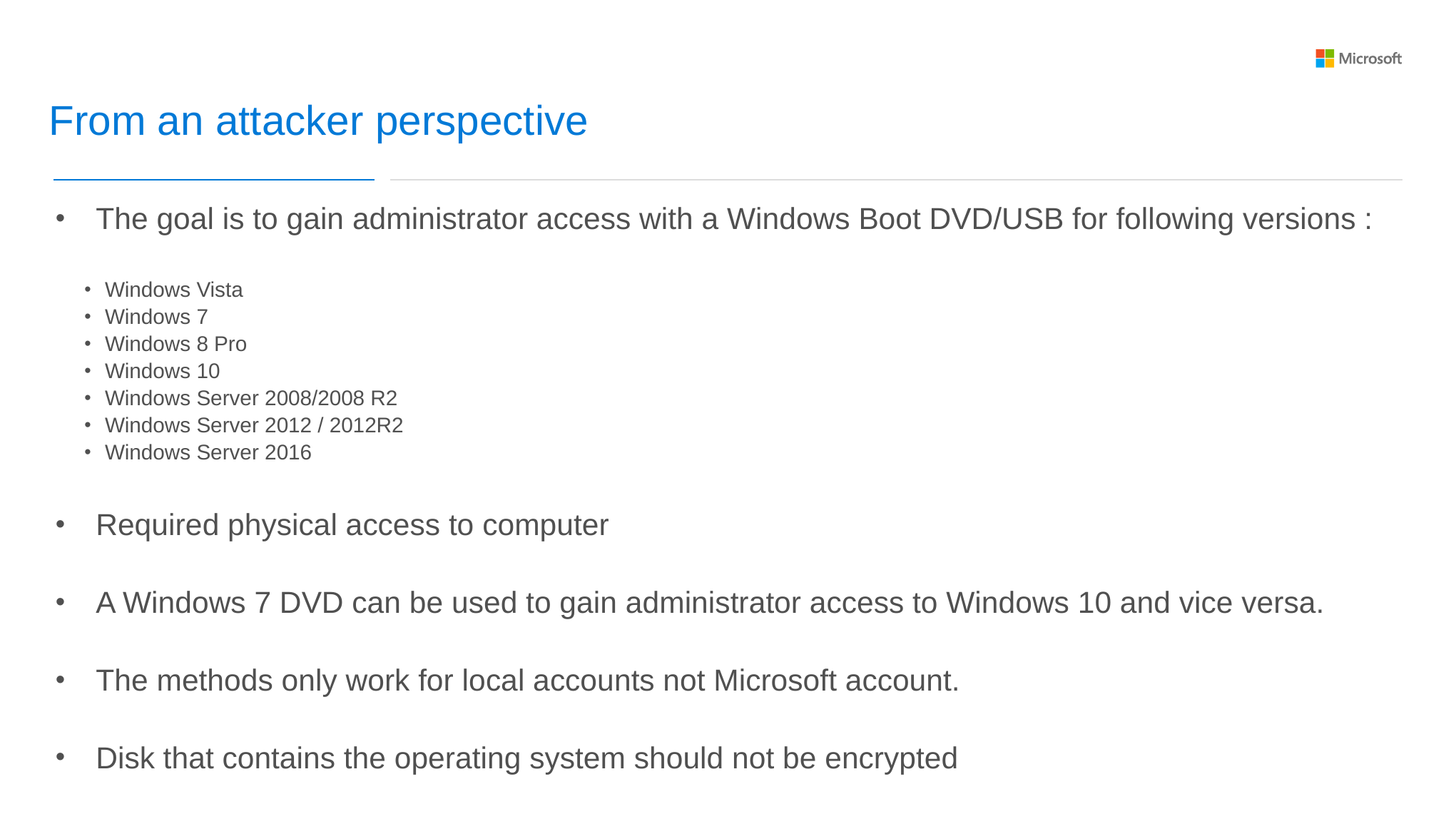

From an attacker perspective
The goal is to gain administrator access with a Windows Boot DVD/USB for following versions :

Windows Vista
Windows 7
Windows 8 Pro
Windows 10
Windows Server 2008/2008 R2
Windows Server 2012 / 2012R2
Windows Server 2016

Required physical access to computer

A Windows 7 DVD can be used to gain administrator access to Windows 10 and vice versa.

The methods only work for local accounts not Microsoft account.

Disk that contains the operating system should not be encrypted